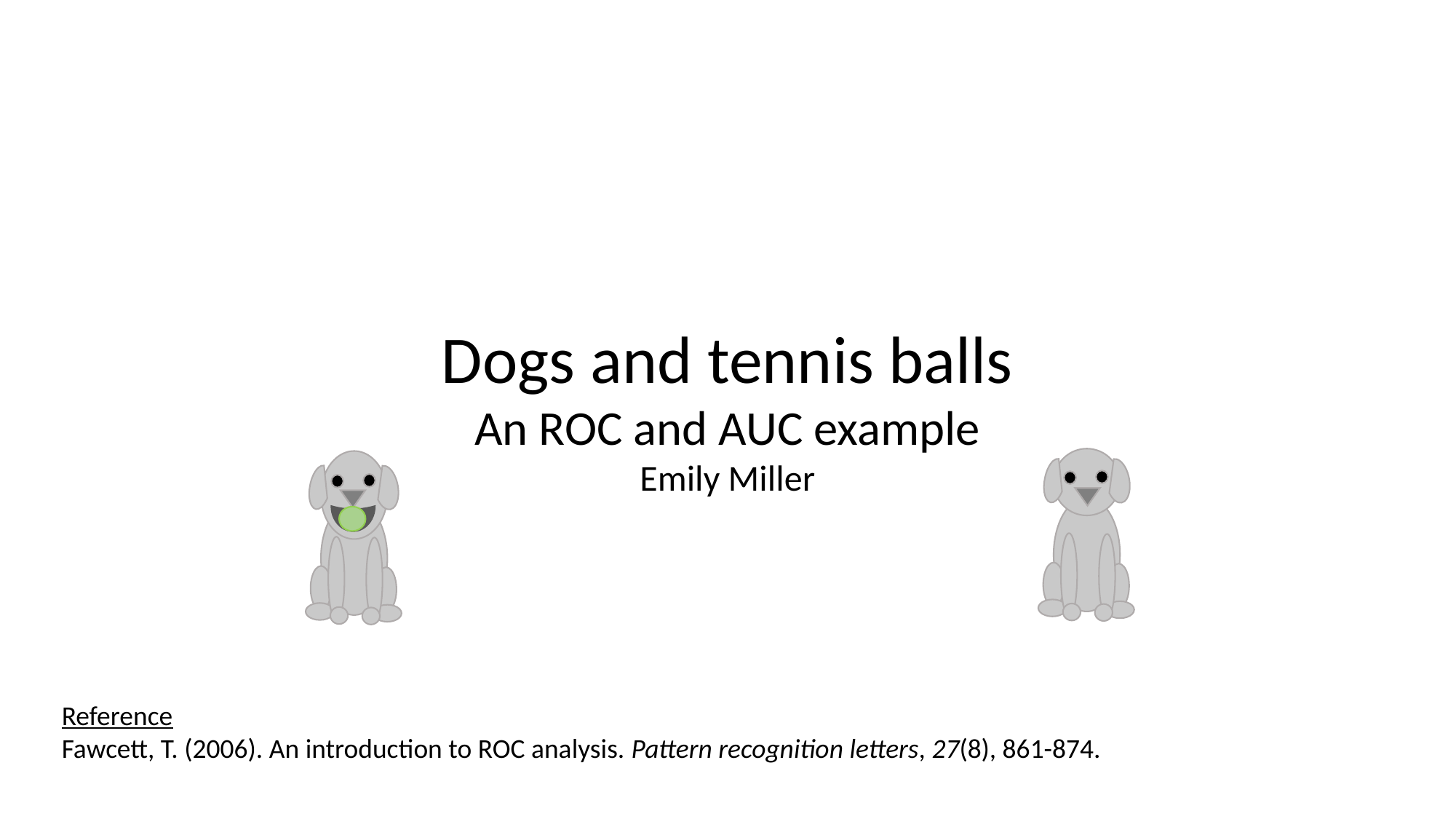

Dogs and tennis balls
An ROC and AUC example
Emily Miller

Reference
Fawcett, T. (2006). An introduction to ROC analysis. Pattern recognition letters, 27(8), 861-874.